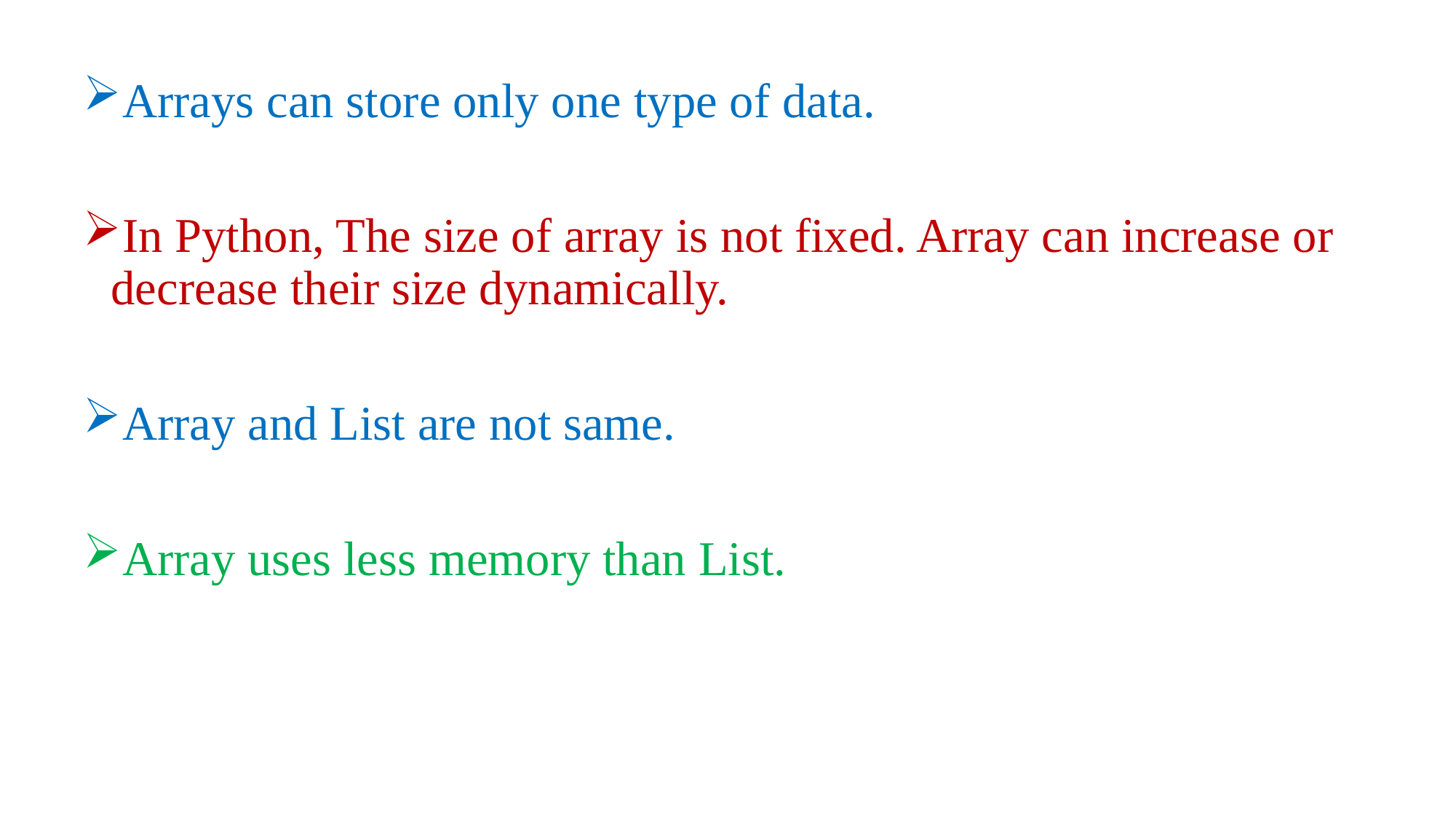

Arrays can store only one type of data.

In Python, The size of array is not fixed. Array can increase or decrease their size dynamically.

Array and List are not same.

Array uses less memory than List.